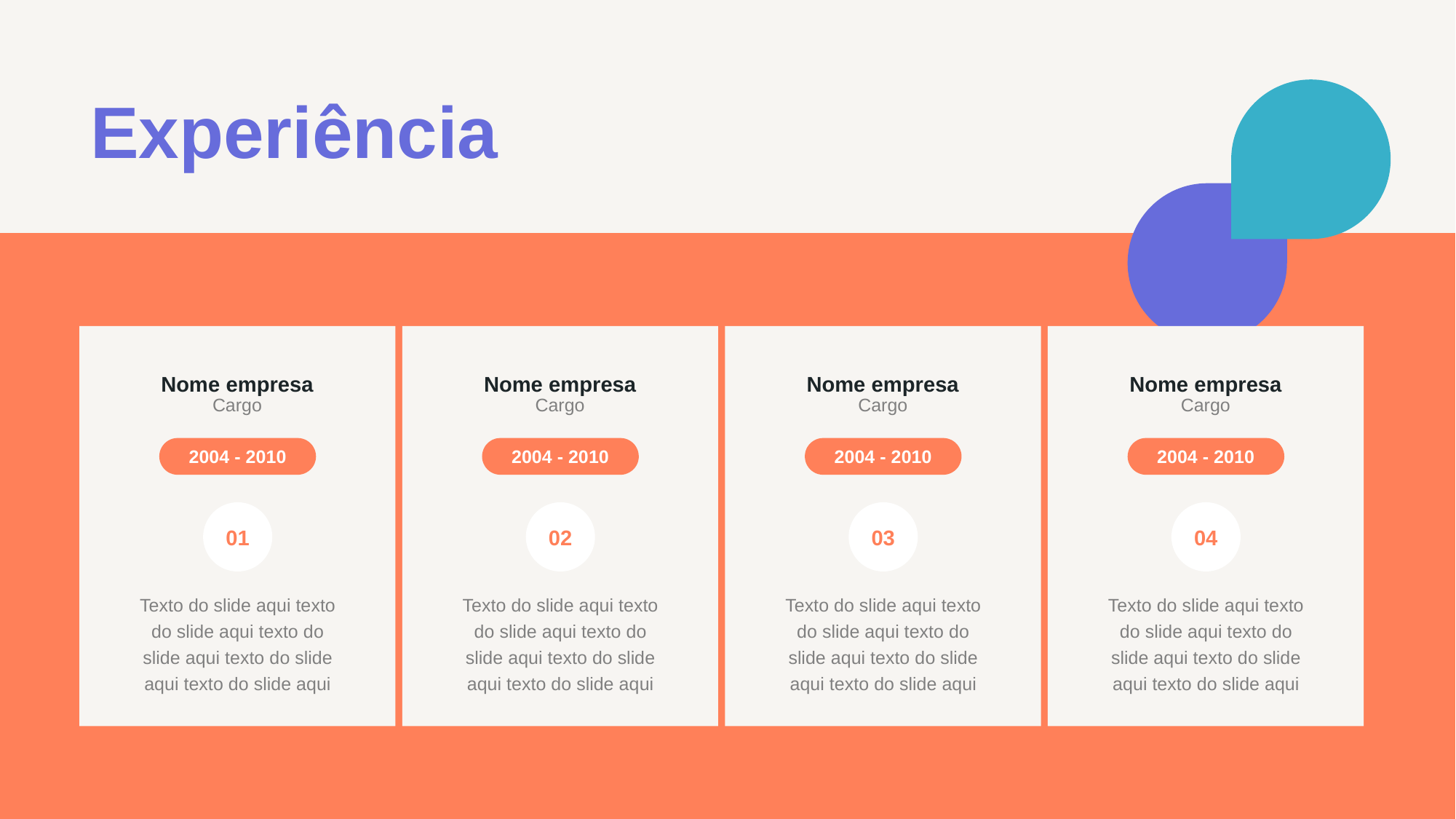

Experiência

Nome empresa
Nome empresa
Nome empresa
Nome empresa
Cargo
Cargo
Cargo
Cargo
2004 - 2010
2004 - 2010
2004 - 2010
2004 - 2010
01
02
03
04
Texto do slide aqui texto do slide aqui texto do slide aqui texto do slide aqui texto do slide aqui
Texto do slide aqui texto do slide aqui texto do slide aqui texto do slide aqui texto do slide aqui
Texto do slide aqui texto do slide aqui texto do slide aqui texto do slide aqui texto do slide aqui
Texto do slide aqui texto do slide aqui texto do slide aqui texto do slide aqui texto do slide aqui